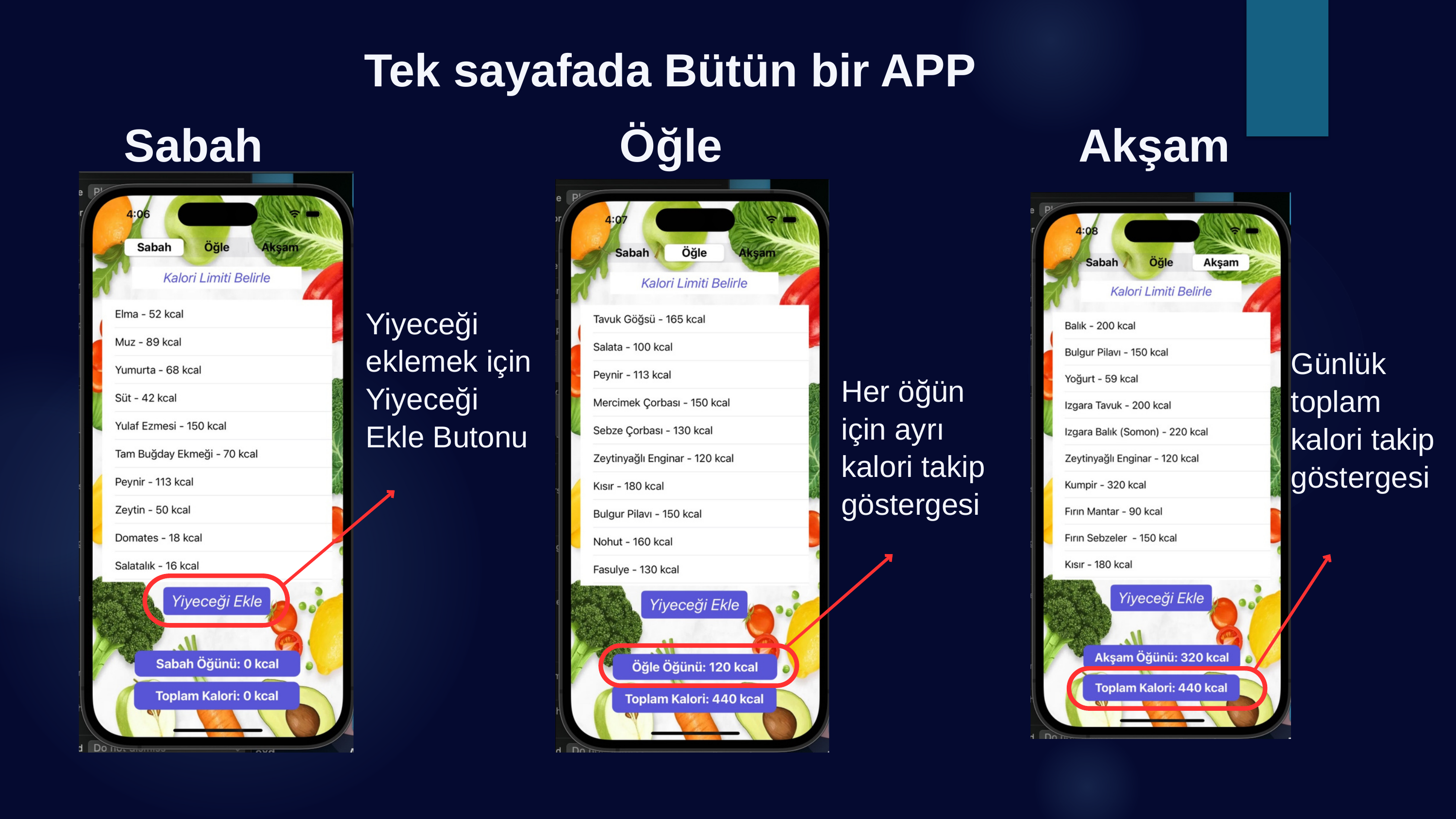

Tek sayafada Bütün bir APP
Sabah
Öğle
Akşam

Yiyeceği eklemek için Yiyeceği Ekle Butonu
Günlük toplam kalori takip göstergesi
Her öğün için ayrı kalori takip göstergesi